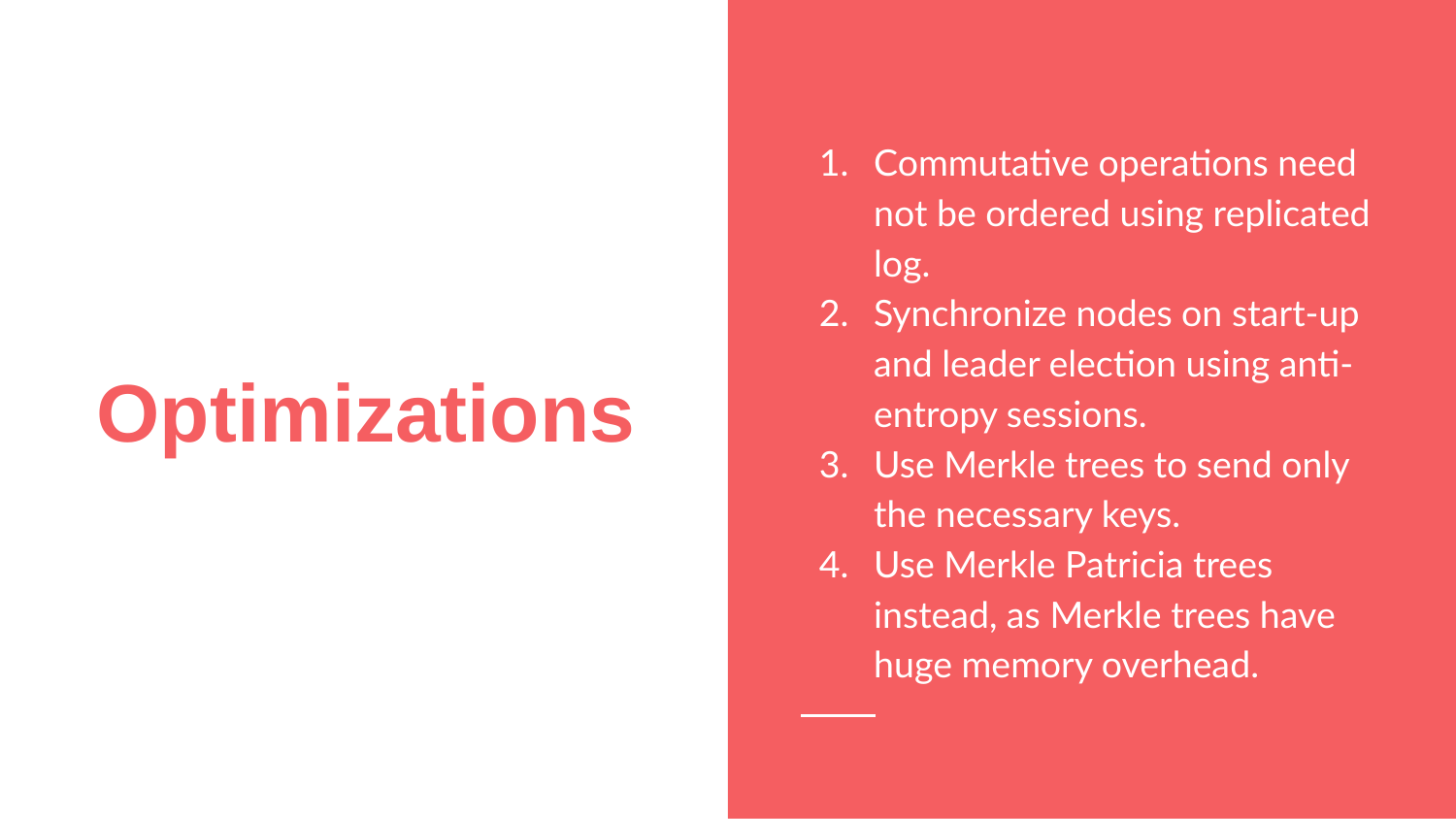

Commutative operations need not be ordered using replicated log.
Synchronize nodes on start-up and leader election using anti-entropy sessions.
Use Merkle trees to send only the necessary keys.
Use Merkle Patricia trees instead, as Merkle trees have huge memory overhead.
# Optimizations